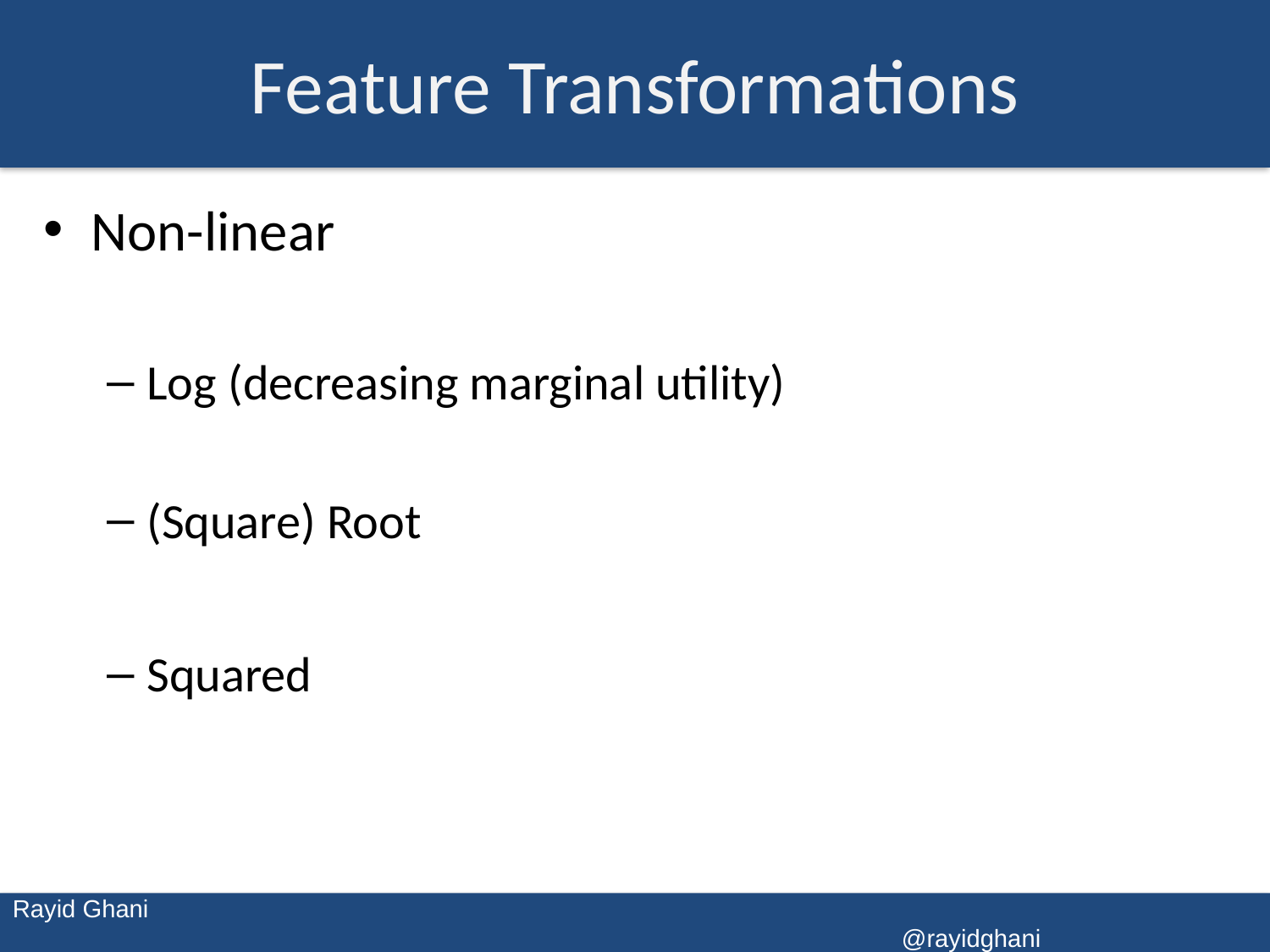

# Feature Transformations
Non-linear

Log (decreasing marginal utility)

(Square) Root

Squared